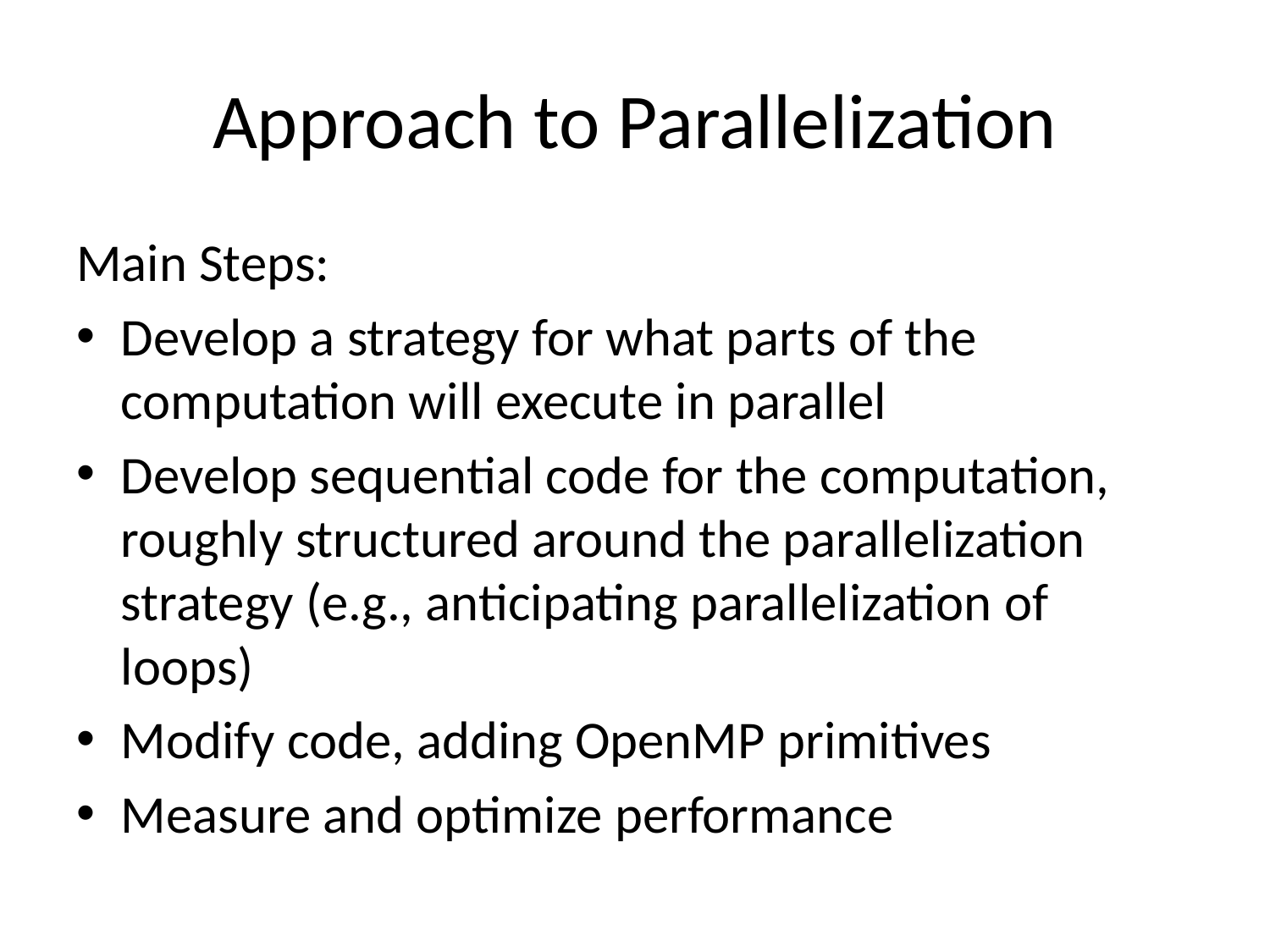

# Approach to Parallelization
Main Steps:
Develop a strategy for what parts of the computation will execute in parallel
Develop sequential code for the computation, roughly structured around the parallelization strategy (e.g., anticipating parallelization of loops)
Modify code, adding OpenMP primitives
Measure and optimize performance